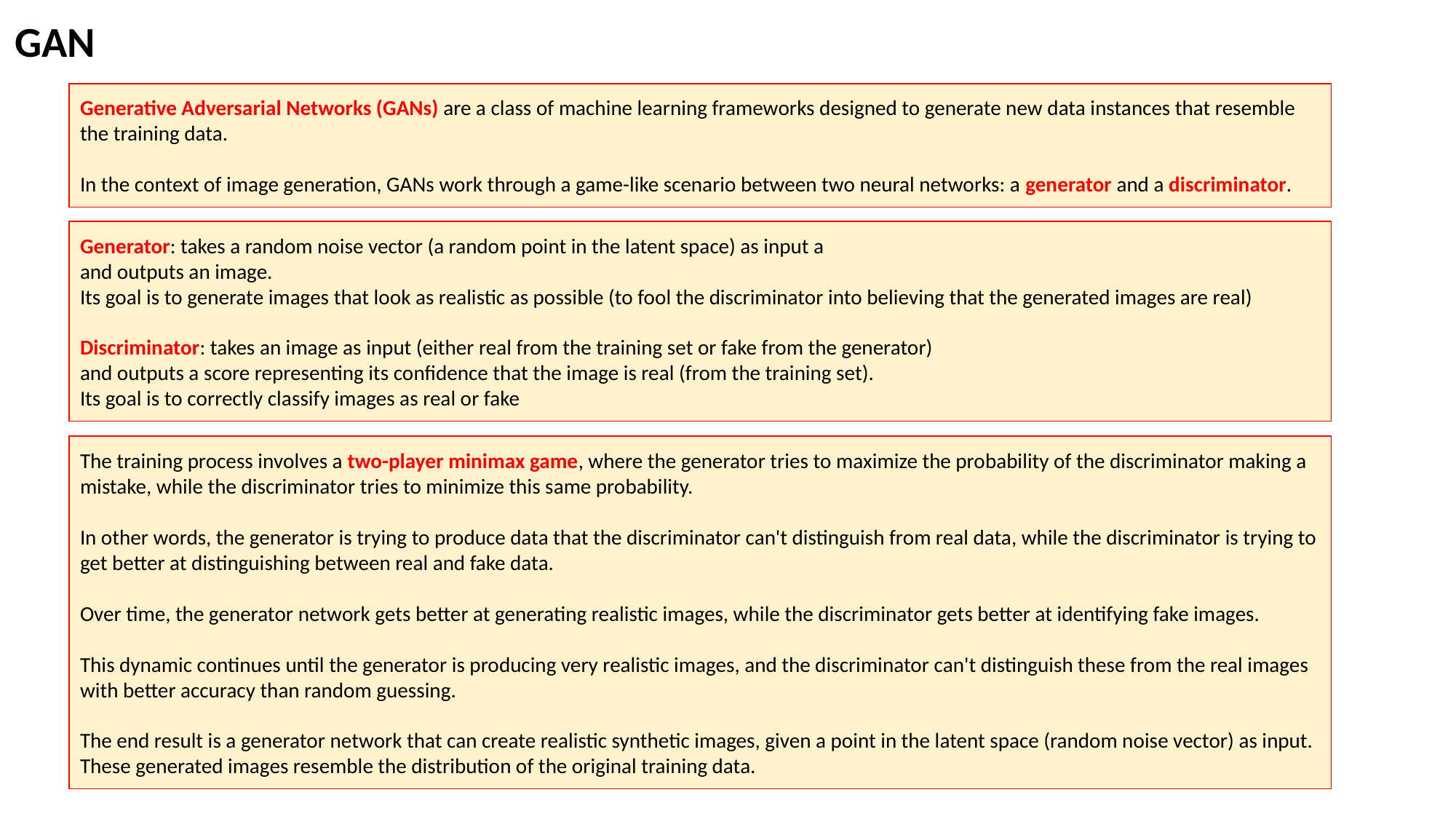

GAN
Generative Adversarial Networks (GANs) are a class of machine learning frameworks designed to generate new data instances that resemble the training data.

In the context of image generation, GANs work through a game-like scenario between two neural networks: a generator and a discriminator.
Generator: takes a random noise vector (a random point in the latent space) as input a
and outputs an image.
Its goal is to generate images that look as realistic as possible (to fool the discriminator into believing that the generated images are real)

Discriminator: takes an image as input (either real from the training set or fake from the generator)
and outputs a score representing its confidence that the image is real (from the training set).
Its goal is to correctly classify images as real or fake
The training process involves a two-player minimax game, where the generator tries to maximize the probability of the discriminator making a mistake, while the discriminator tries to minimize this same probability.

In other words, the generator is trying to produce data that the discriminator can't distinguish from real data, while the discriminator is trying to get better at distinguishing between real and fake data.

Over time, the generator network gets better at generating realistic images, while the discriminator gets better at identifying fake images.

This dynamic continues until the generator is producing very realistic images, and the discriminator can't distinguish these from the real images with better accuracy than random guessing.

The end result is a generator network that can create realistic synthetic images, given a point in the latent space (random noise vector) as input. These generated images resemble the distribution of the original training data.